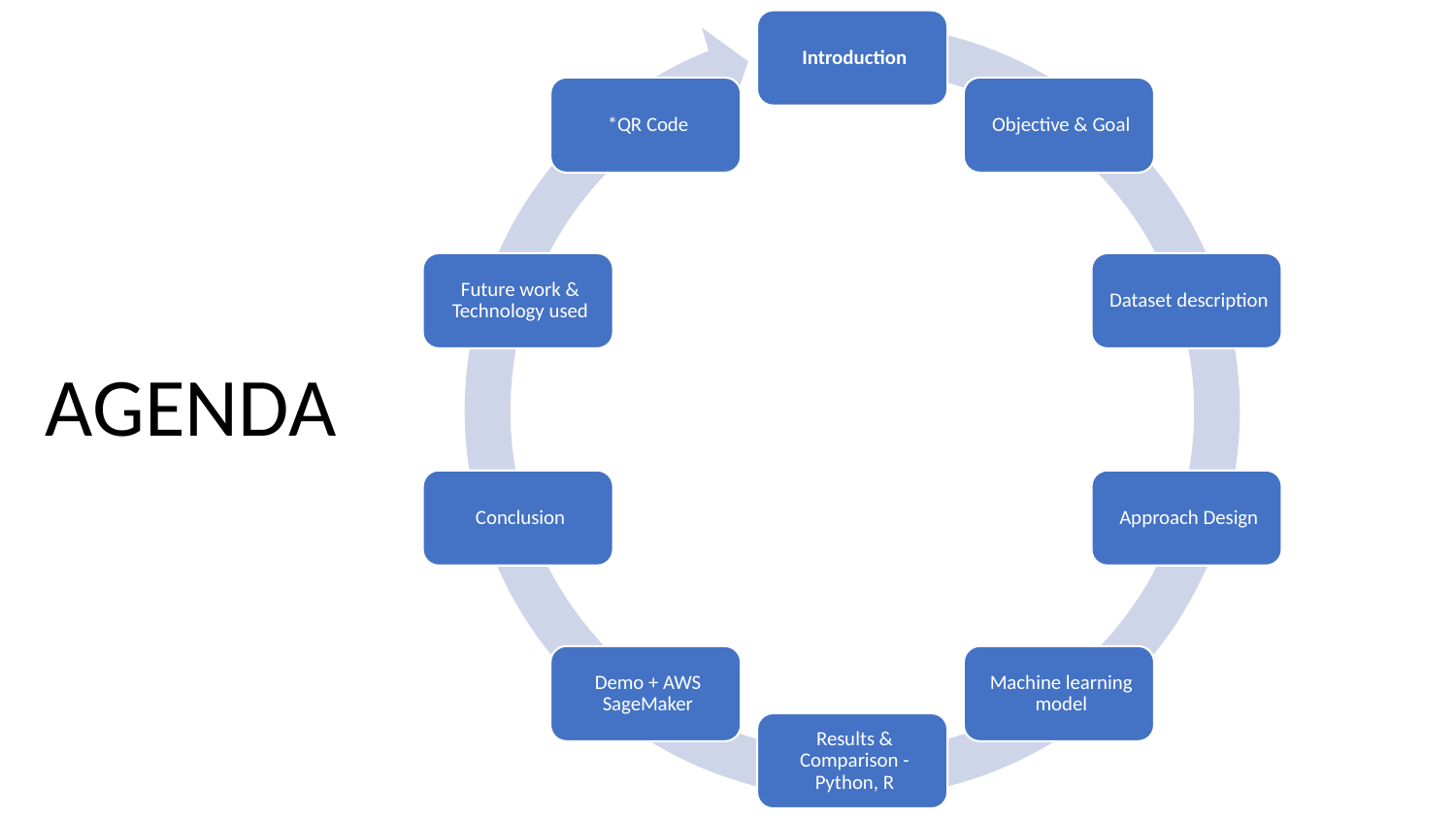

Introduction
Objective & Goal
Dataset description
Approach Design
Machine learning model
Results & Comparison - Python, R
Demo + AWS SageMaker
Conclusion
Future work & Technology used
*QR Code
# AGENDA